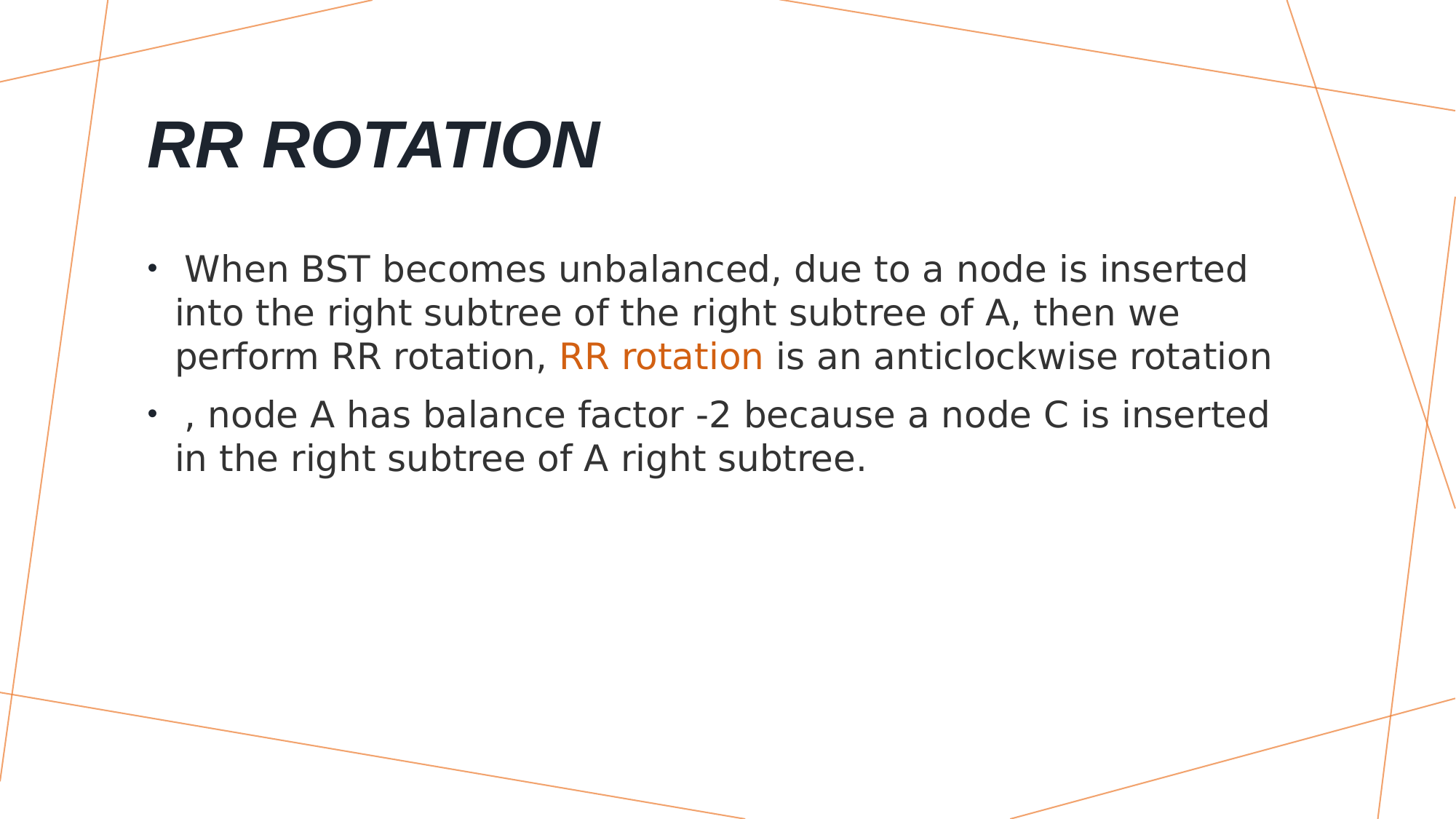

# RR Rotation
 When BST becomes unbalanced, due to a node is inserted into the right subtree of the right subtree of A, then we perform RR rotation, RR rotation is an anticlockwise rotation
 , node A has balance factor -2 because a node C is inserted in the right subtree of A right subtree.